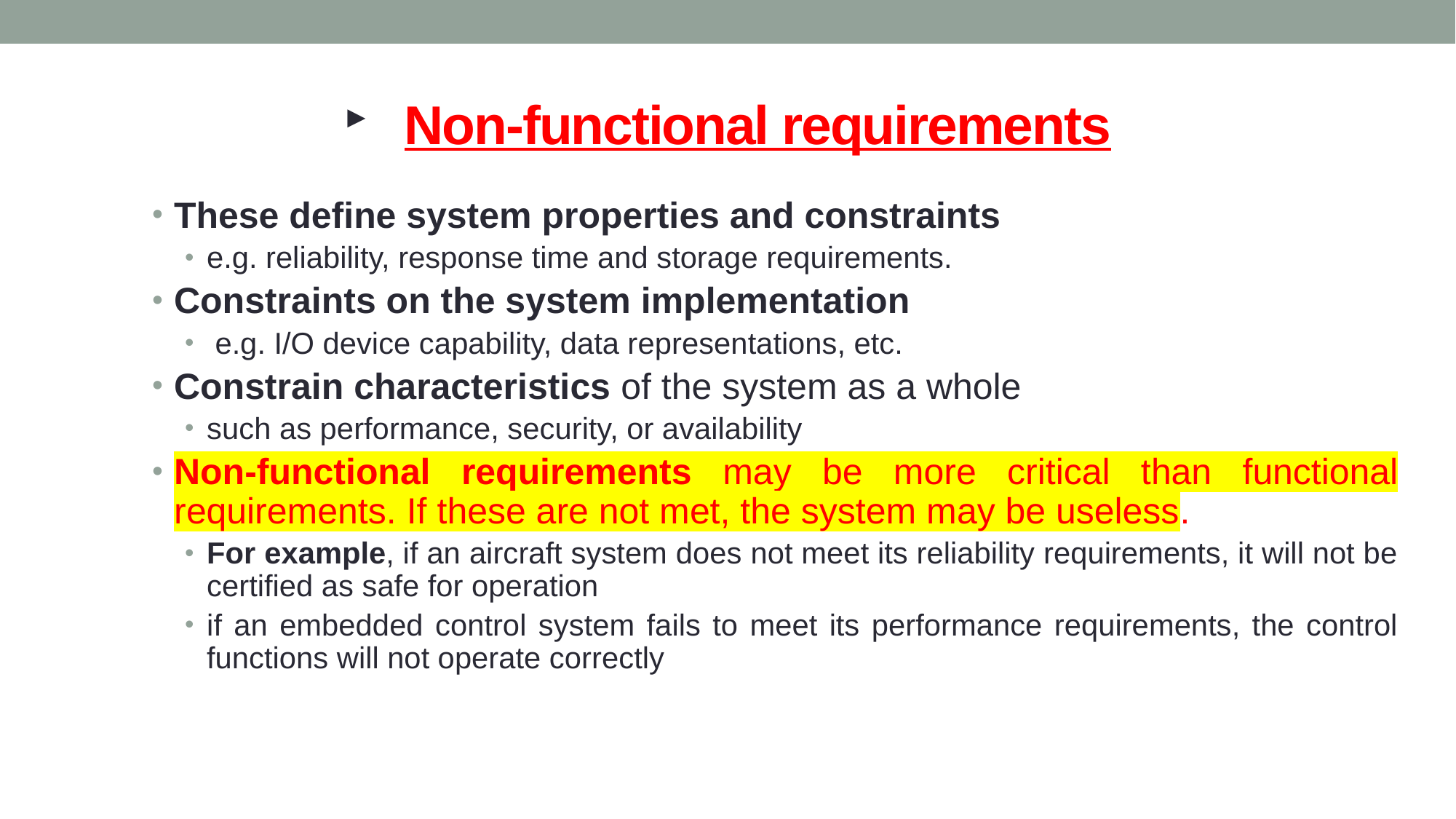

# Non-functional requirements
These define system properties and constraints
e.g. reliability, response time and storage requirements.
Constraints on the system implementation
 e.g. I/O device capability, data representations, etc.
Constrain characteristics of the system as a whole
such as performance, security, or availability
Non-functional requirements may be more critical than functional requirements. If these are not met, the system may be useless.
For example, if an aircraft system does not meet its reliability requirements, it will not be certified as safe for operation
if an embedded control system fails to meet its performance requirements, the control functions will not operate correctly